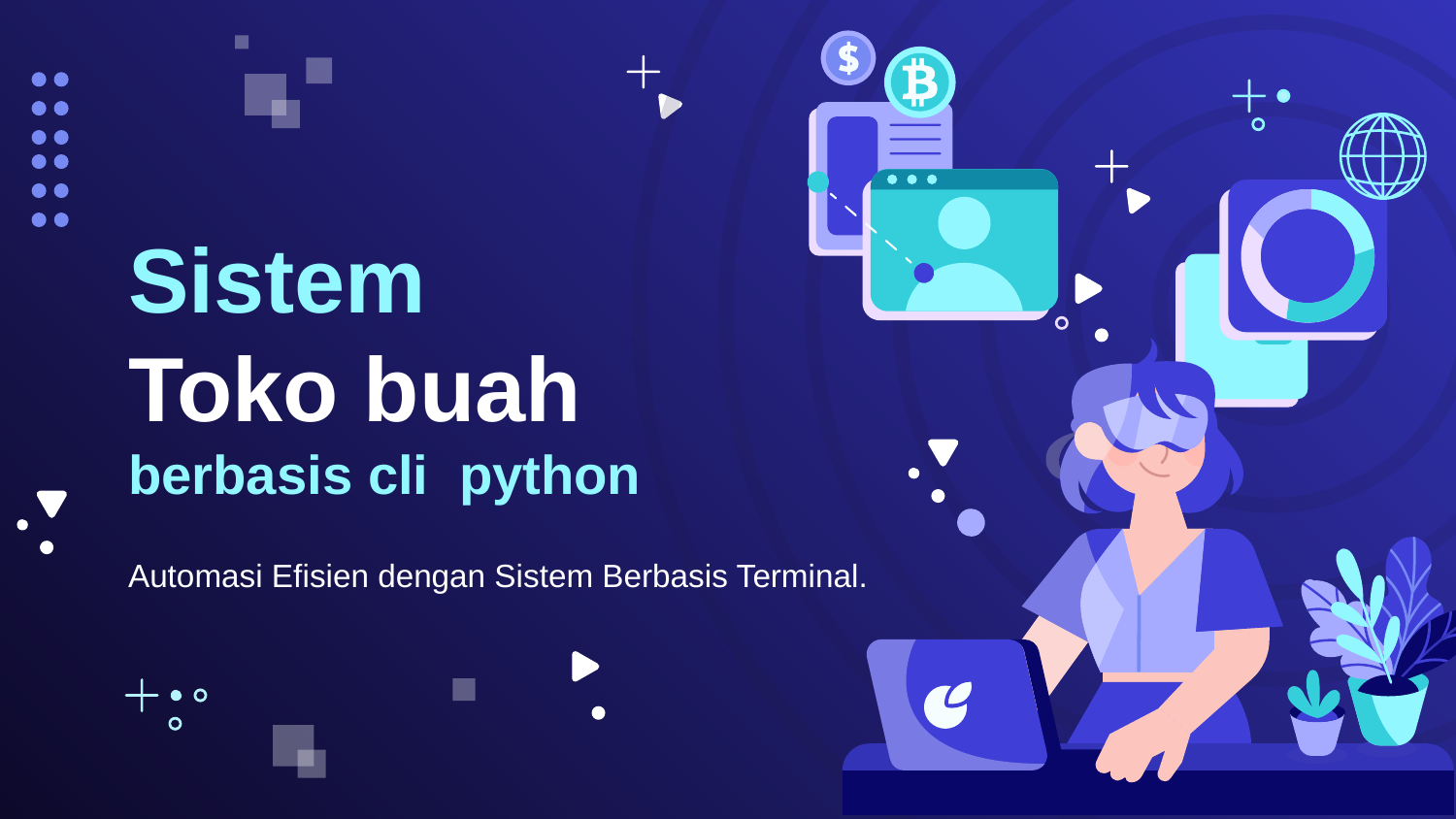

# Sistem Toko buah berbasis cli  python
Automasi Efisien dengan Sistem Berbasis Terminal.